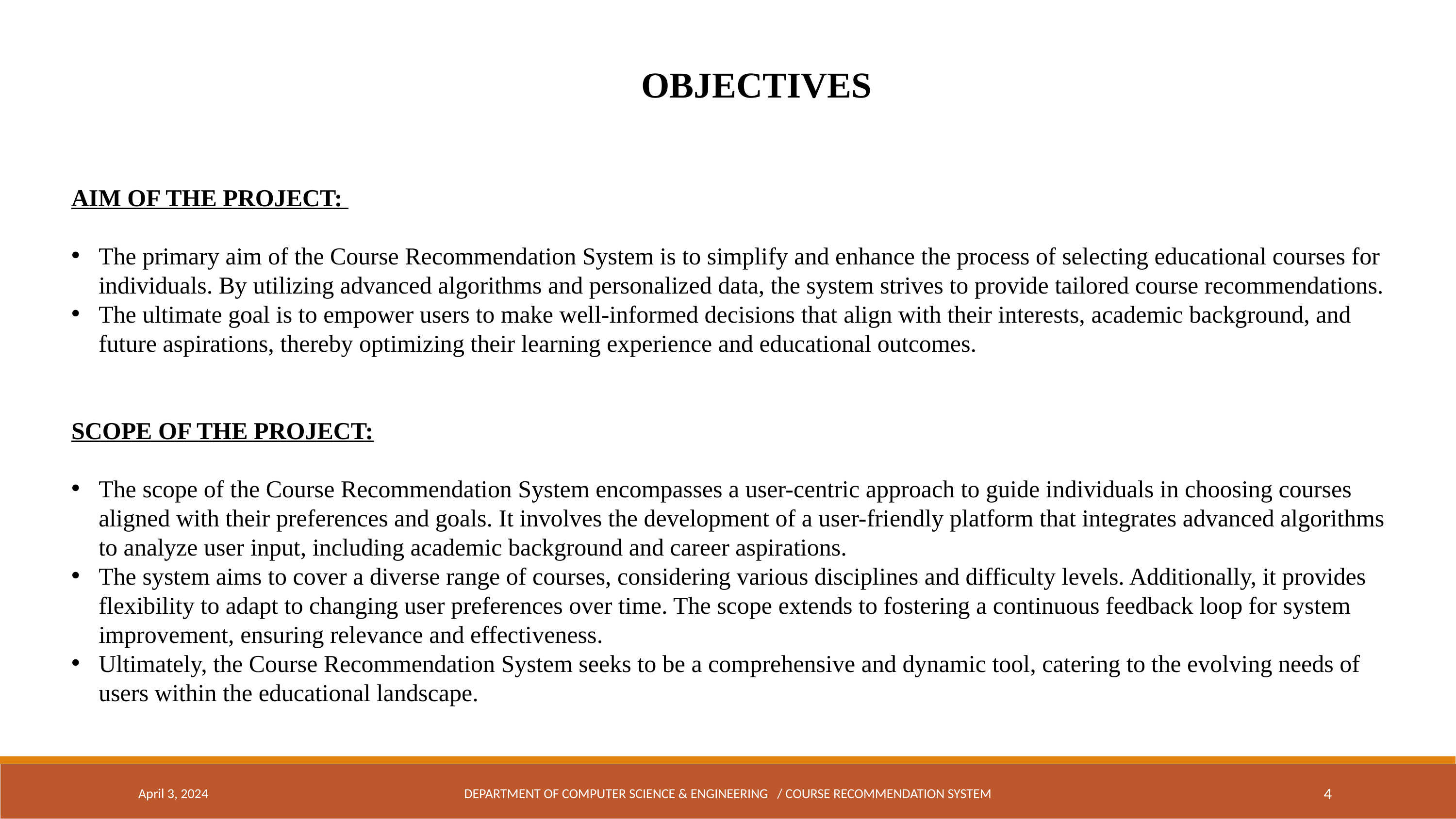

OBJECTIVES

AIM OF THE PROJECT:

The primary aim of the Course Recommendation System is to simplify and enhance the process of selecting educational courses for individuals. By utilizing advanced algorithms and personalized data, the system strives to provide tailored course recommendations.
The ultimate goal is to empower users to make well-informed decisions that align with their interests, academic background, and future aspirations, thereby optimizing their learning experience and educational outcomes.

SCOPE OF THE PROJECT:

The scope of the Course Recommendation System encompasses a user-centric approach to guide individuals in choosing courses aligned with their preferences and goals. It involves the development of a user-friendly platform that integrates advanced algorithms to analyze user input, including academic background and career aspirations.
The system aims to cover a diverse range of courses, considering various disciplines and difficulty levels. Additionally, it provides flexibility to adapt to changing user preferences over time. The scope extends to fostering a continuous feedback loop for system improvement, ensuring relevance and effectiveness.
Ultimately, the Course Recommendation System seeks to be a comprehensive and dynamic tool, catering to the evolving needs of users within the educational landscape.
April 3, 2024
DEPARTMENT OF COMPUTER SCIENCE & ENGINEERING   / COURSE RECOMMENDATION SYSTEM
4